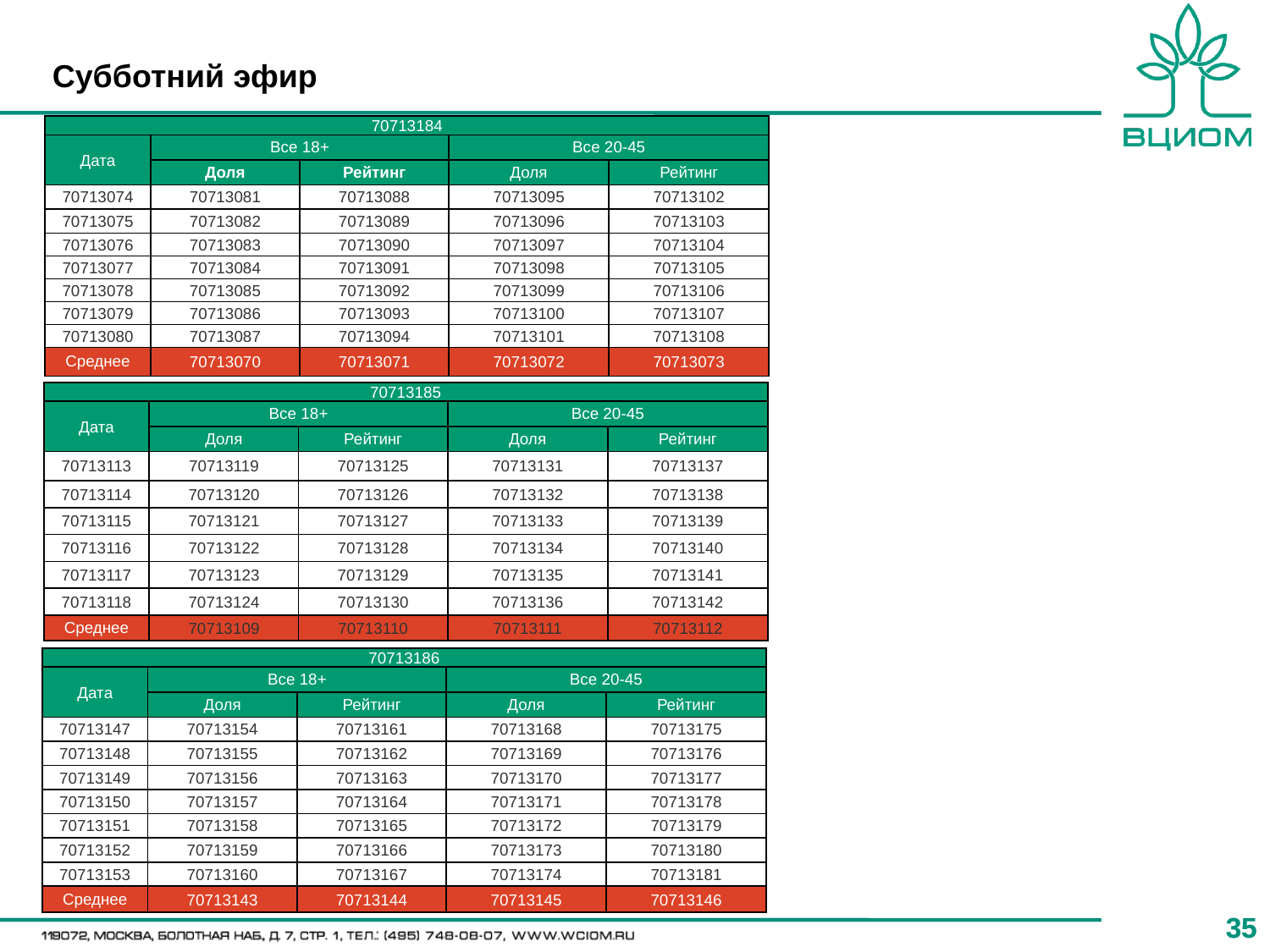

# Субботний эфир
| 70713184 |  |  |  |  |
| --- | --- | --- | --- | --- |
| Дата | Все 18+ |  | Все 20-45 |  |
|  | Доля | Рейтинг | Доля | Рейтинг |
| 70713074 | 70713081 | 70713088 | 70713095 | 70713102 |
| 70713075 | 70713082 | 70713089 | 70713096 | 70713103 |
| 70713076 | 70713083 | 70713090 | 70713097 | 70713104 |
| 70713077 | 70713084 | 70713091 | 70713098 | 70713105 |
| 70713078 | 70713085 | 70713092 | 70713099 | 70713106 |
| 70713079 | 70713086 | 70713093 | 70713100 | 70713107 |
| 70713080 | 70713087 | 70713094 | 70713101 | 70713108 |
| Среднее | 70713070 | 70713071 | 70713072 | 70713073 |
| 70713185 |  |  |  |  |
| --- | --- | --- | --- | --- |
| Дата | Все 18+ |  | Все 20-45 |  |
|  | Доля | Рейтинг | Доля | Рейтинг |
| 70713113 | 70713119 | 70713125 | 70713131 | 70713137 |
| 70713114 | 70713120 | 70713126 | 70713132 | 70713138 |
| 70713115 | 70713121 | 70713127 | 70713133 | 70713139 |
| 70713116 | 70713122 | 70713128 | 70713134 | 70713140 |
| 70713117 | 70713123 | 70713129 | 70713135 | 70713141 |
| 70713118 | 70713124 | 70713130 | 70713136 | 70713142 |
| Среднее | 70713109 | 70713110 | 70713111 | 70713112 |
| 70713186 |  |  |  |  |
| --- | --- | --- | --- | --- |
| Дата | Все 18+ |  | Все 20-45 |  |
|  | Доля | Рейтинг | Доля | Рейтинг |
| 70713147 | 70713154 | 70713161 | 70713168 | 70713175 |
| 70713148 | 70713155 | 70713162 | 70713169 | 70713176 |
| 70713149 | 70713156 | 70713163 | 70713170 | 70713177 |
| 70713150 | 70713157 | 70713164 | 70713171 | 70713178 |
| 70713151 | 70713158 | 70713165 | 70713172 | 70713179 |
| 70713152 | 70713159 | 70713166 | 70713173 | 70713180 |
| 70713153 | 70713160 | 70713167 | 70713174 | 70713181 |
| Среднее | 70713143 | 70713144 | 70713145 | 70713146 |